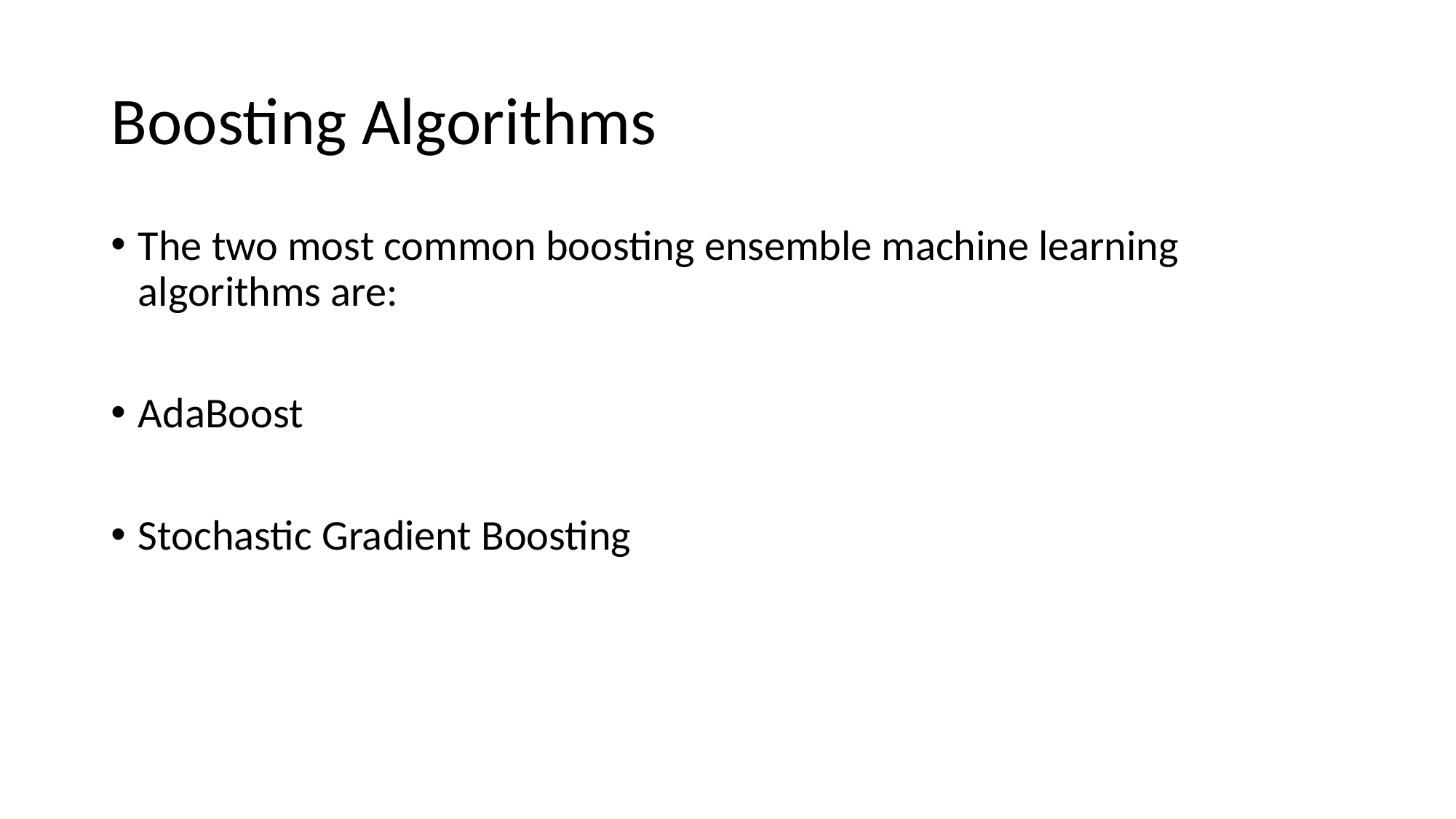

# Boosting Algorithms
The two most common boosting ensemble machine learning algorithms are:

AdaBoost

Stochastic Gradient Boosting